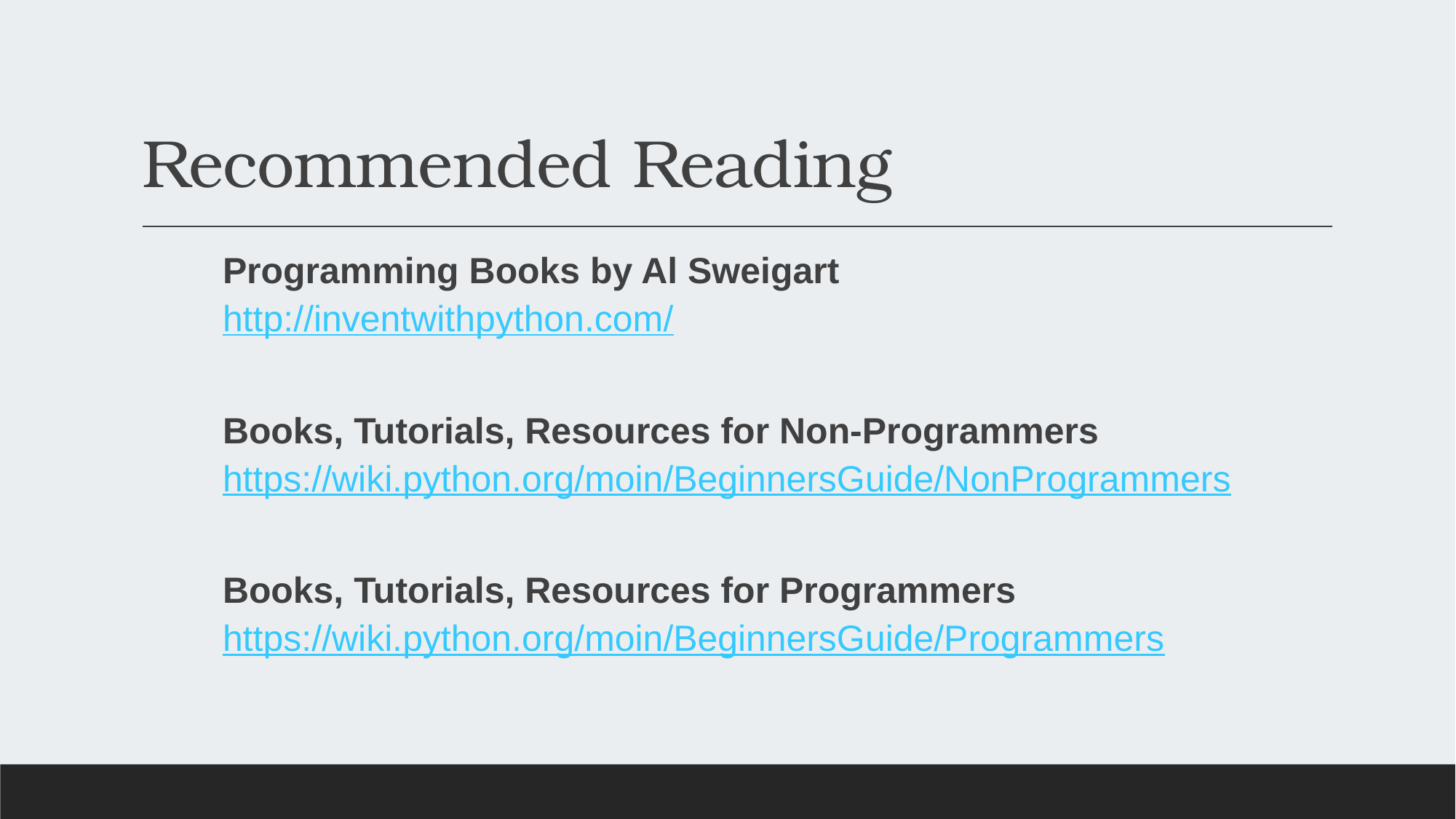

# Recommended Reading
Programming Books by Al Sweigart
http://inventwithpython.com/

Books, Tutorials, Resources for Non-Programmers
https://wiki.python.org/moin/BeginnersGuide/NonProgrammers

Books, Tutorials, Resources for Programmers
https://wiki.python.org/moin/BeginnersGuide/Programmers